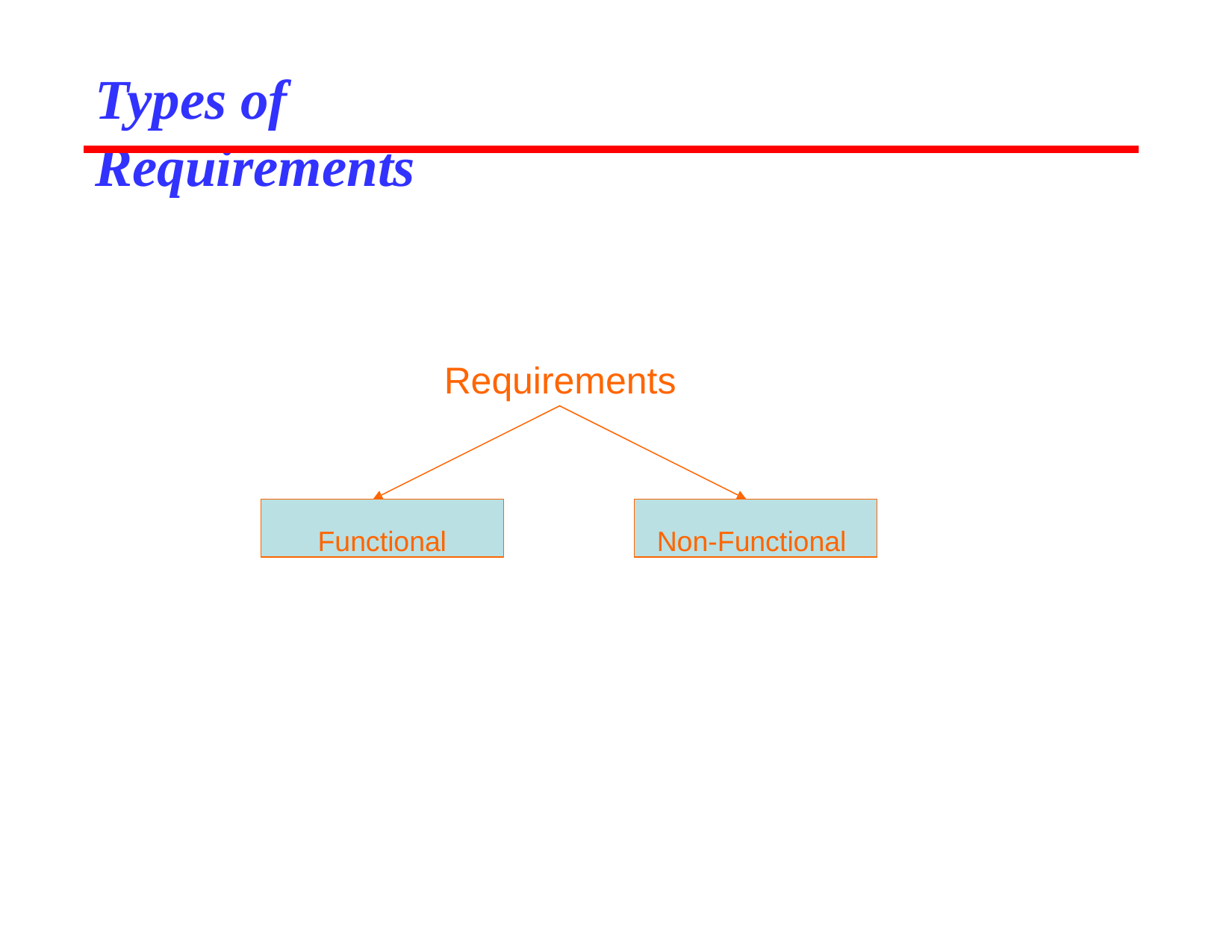

# Types of Requirements

Requirements

Functional
Non-Functional